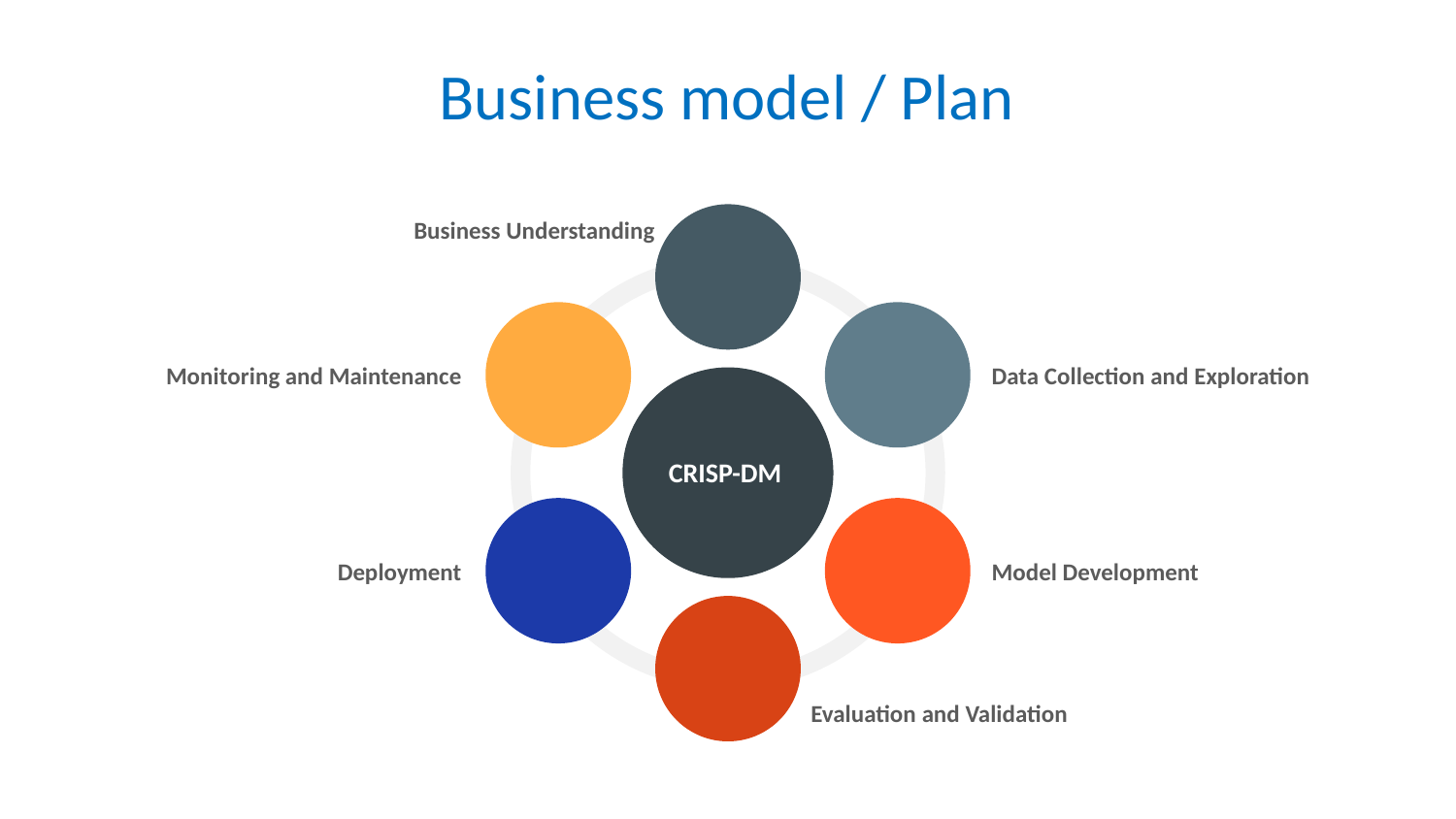

# Business model / Plan

Business Understanding

Monitoring and Maintenance
Data Collection and Exploration

CRISP-DM

Deployment
Model Development

Evaluation and Validation